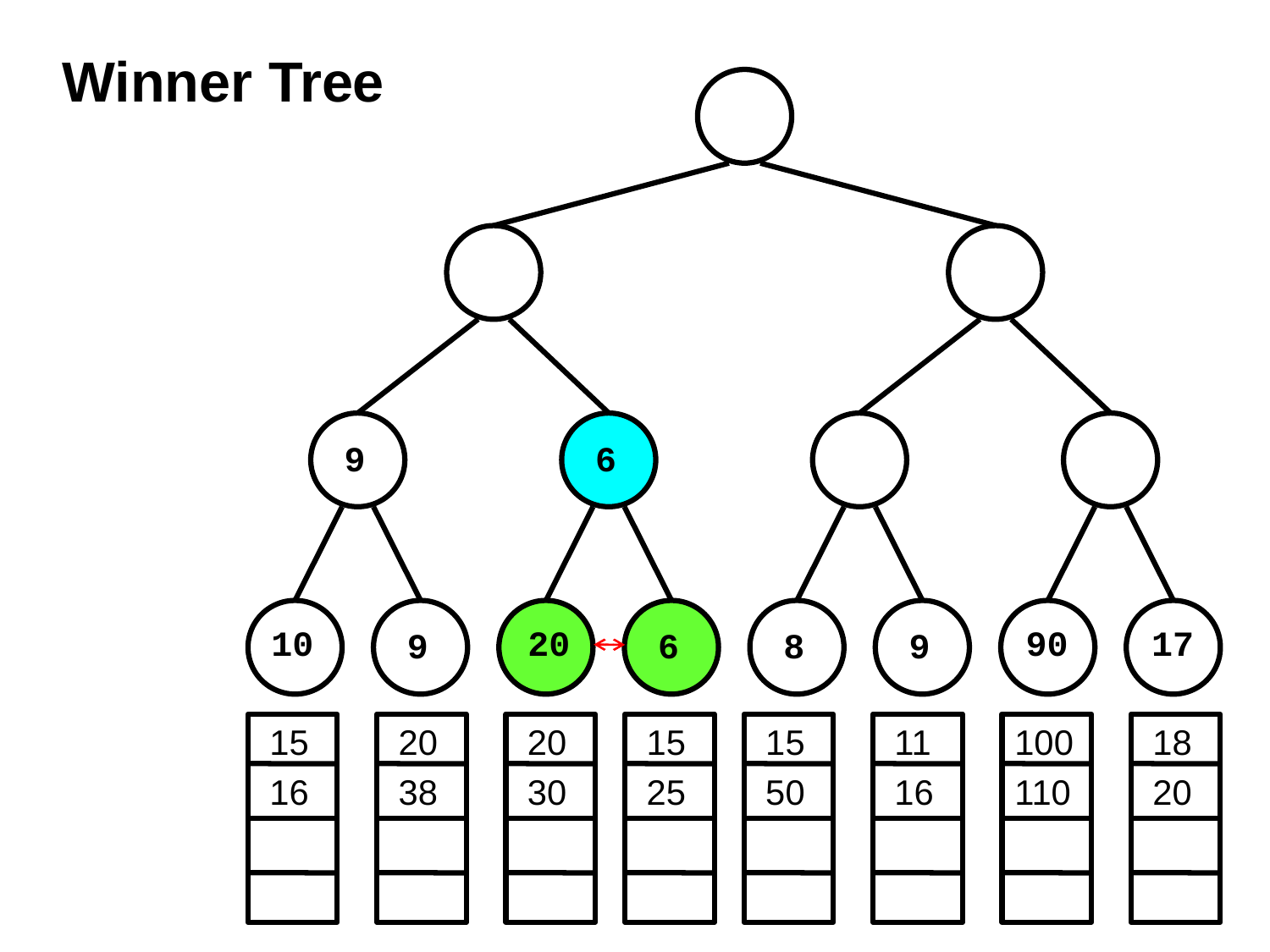

Winner Tree

9

6

10

9

20

6

8

9

90

17

15
16

20
38

20
30

15
25

15
50

11
16

100
110

18
20